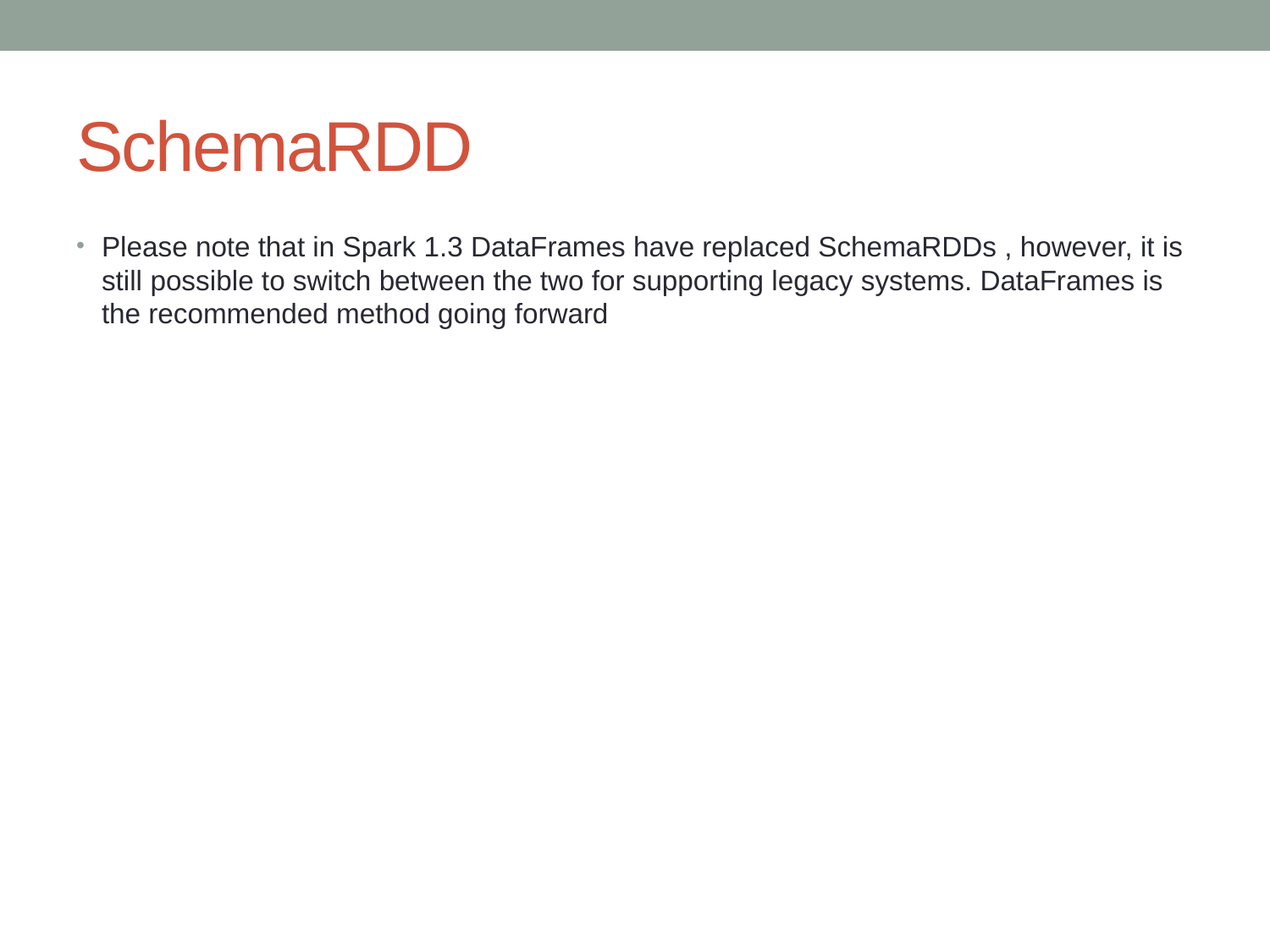

# SchemaRDD
Please note that in Spark 1.3 DataFrames have replaced SchemaRDDs , however, it is still possible to switch between the two for supporting legacy systems. DataFrames is the recommended method going forward